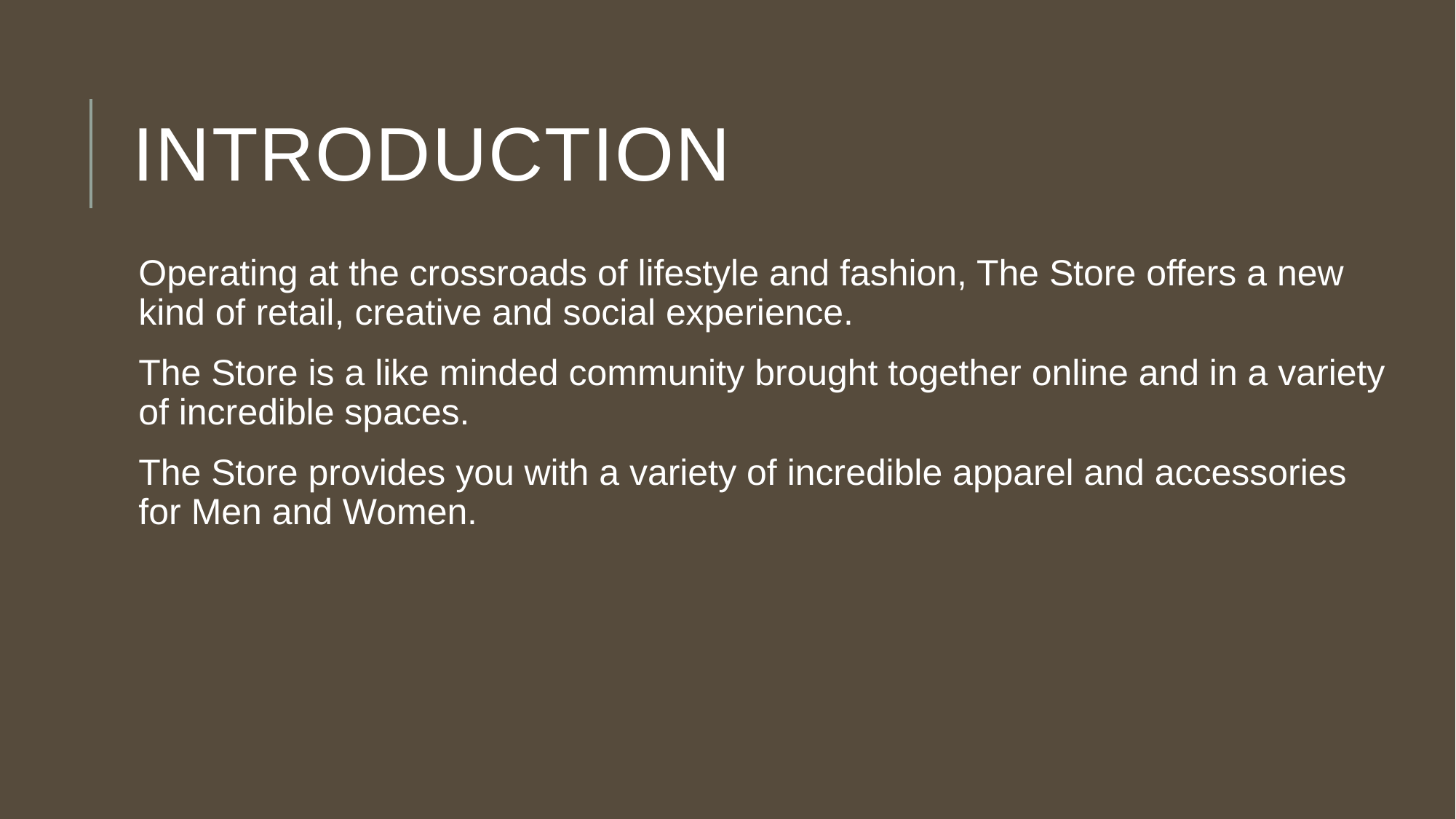

# introduction
Operating at the crossroads of lifestyle and fashion, The Store offers a new kind of retail, creative and social experience.
The Store is a like minded community brought together online and in a variety of incredible spaces.
The Store provides you with a variety of incredible apparel and accessories for Men and Women.